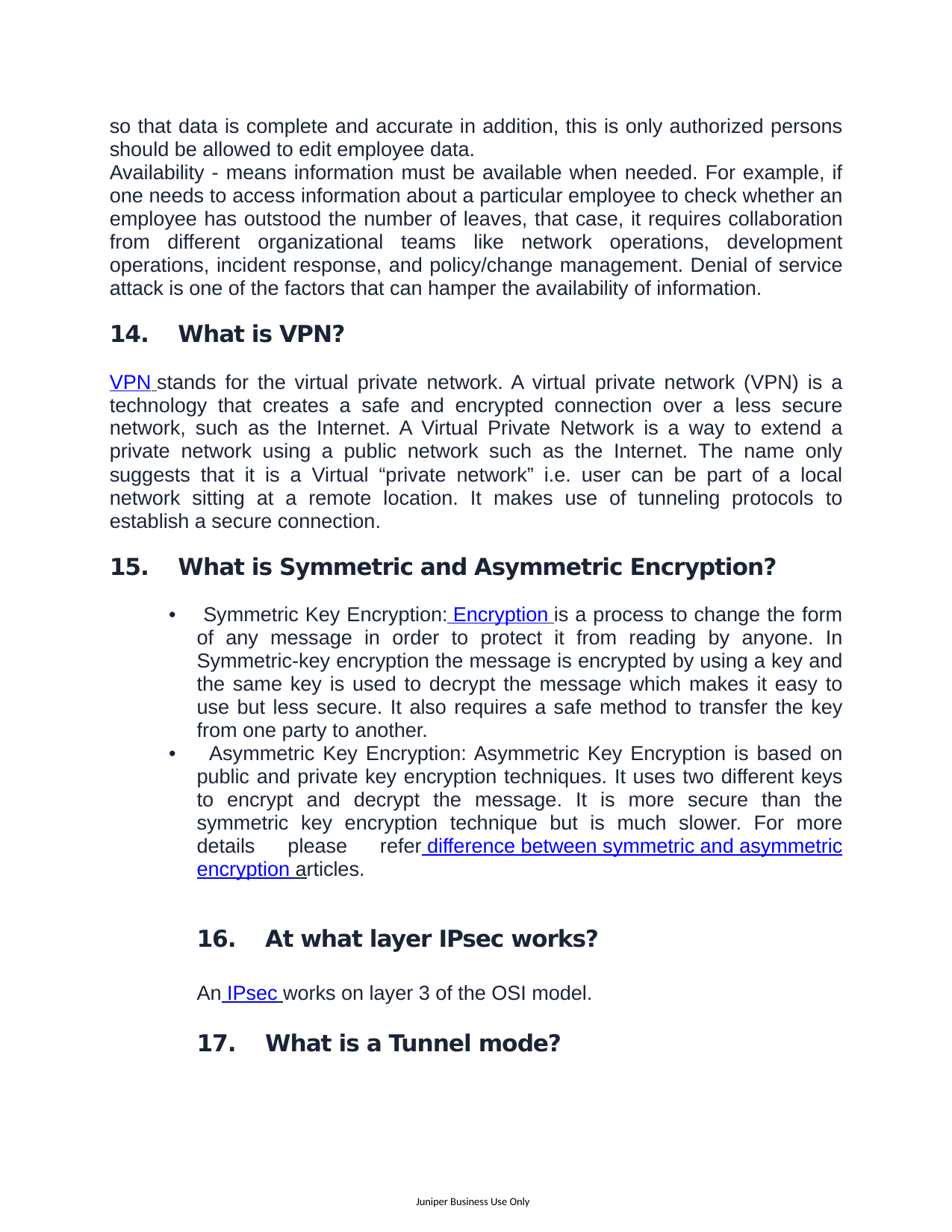

so that data is complete and accurate in addition, this is only authorized persons should be allowed to edit employee data.
Availability - means information must be available when needed. For example, if one needs to access information about a particular employee to check whether an employee has outstood the number of leaves, that case, it requires collaboration from different organizational teams like network operations, development operations, incident response, and policy/change management. Denial of service attack is one of the factors that can hamper the availability of information.
14.    What is VPN?
VPN stands for the virtual private network. A virtual private network (VPN) is a technology that creates a safe and encrypted connection over a less secure network, such as the Internet. A Virtual Private Network is a way to extend a private network using a public network such as the Internet. The name only suggests that it is a Virtual “private network” i.e. user can be part of a local network sitting at a remote location. It makes use of tunneling protocols to establish a secure connection.
15.    What is Symmetric and Asymmetric Encryption?
•    Symmetric Key Encryption: Encryption is a process to change the form of any message in order to protect it from reading by anyone. In Symmetric-key encryption the message is encrypted by using a key and the same key is used to decrypt the message which makes it easy to use but less secure. It also requires a safe method to transfer the key from one party to another.
•    Asymmetric Key Encryption: Asymmetric Key Encryption is based on public and private key encryption techniques. It uses two different keys to encrypt and decrypt the message. It is more secure than the symmetric key encryption technique but is much slower. For more details please refer difference between symmetric and asymmetric encryption articles.
16.    At what layer IPsec works?
An IPsec works on layer 3 of the OSI model.
17.    What is a Tunnel mode?
Juniper Business Use Only